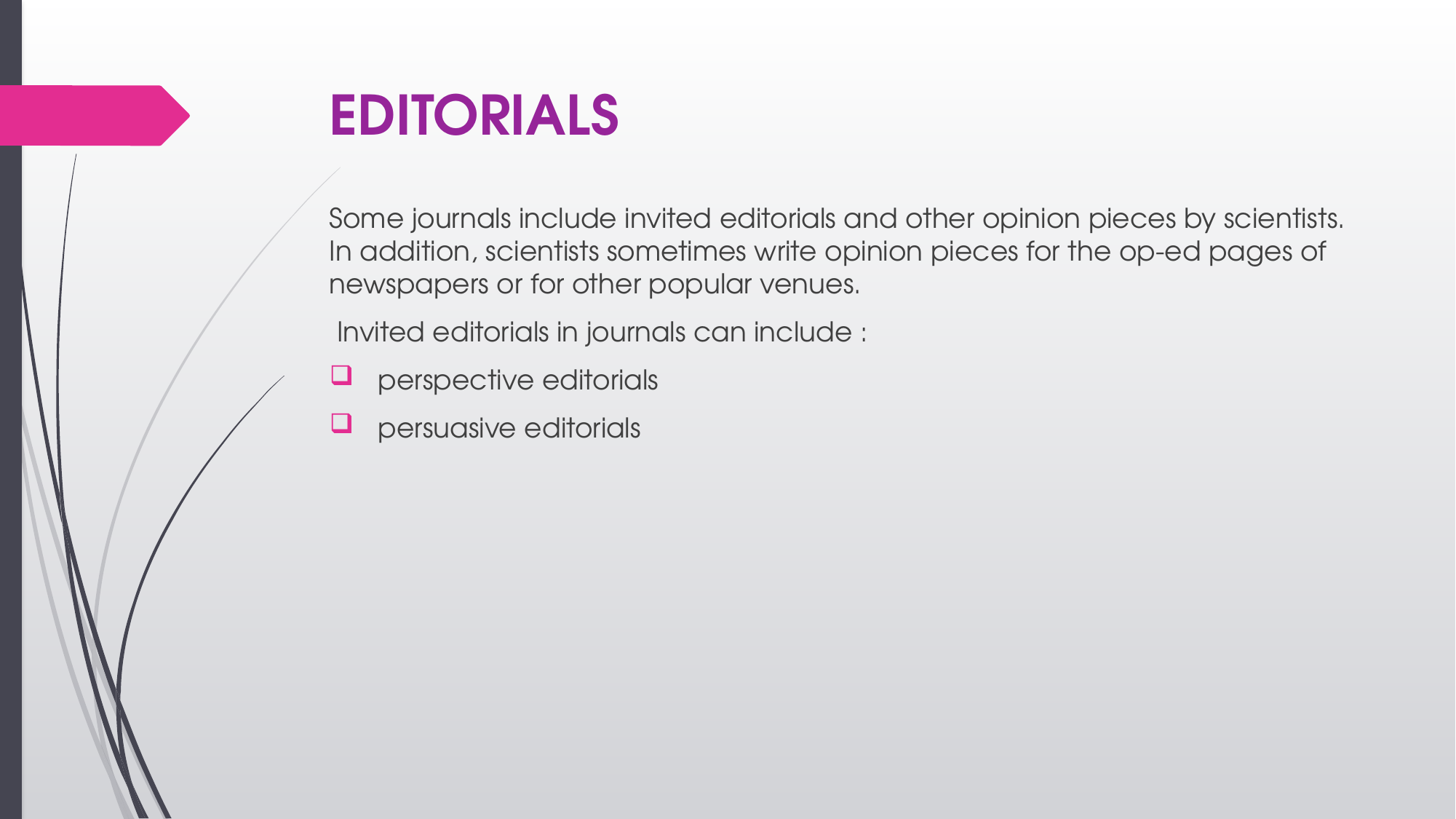

# EDITORIALS
Some journals include invited editorials and other opinion pieces by scientists. In addition, scientists sometimes write opinion pieces for the op-ed pages of newspapers or for other popular venues.
 Invited editorials in journals can include :
 perspective editorials
 persuasive editorials